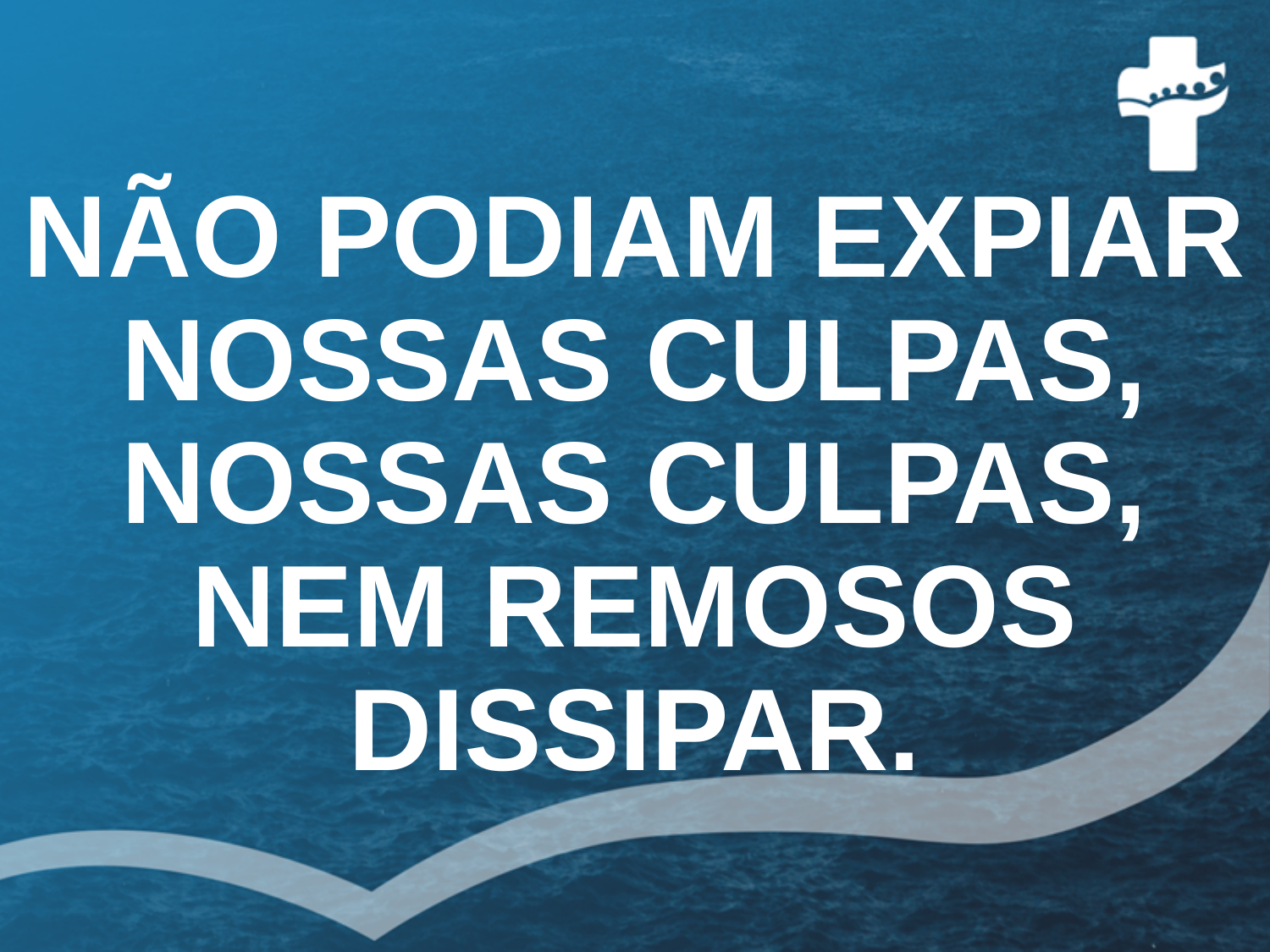

# NÃO PODIAM EXPIAR NOSSAS CULPAS, NOSSAS CULPAS, NEM REMOSOS DISSIPAR.